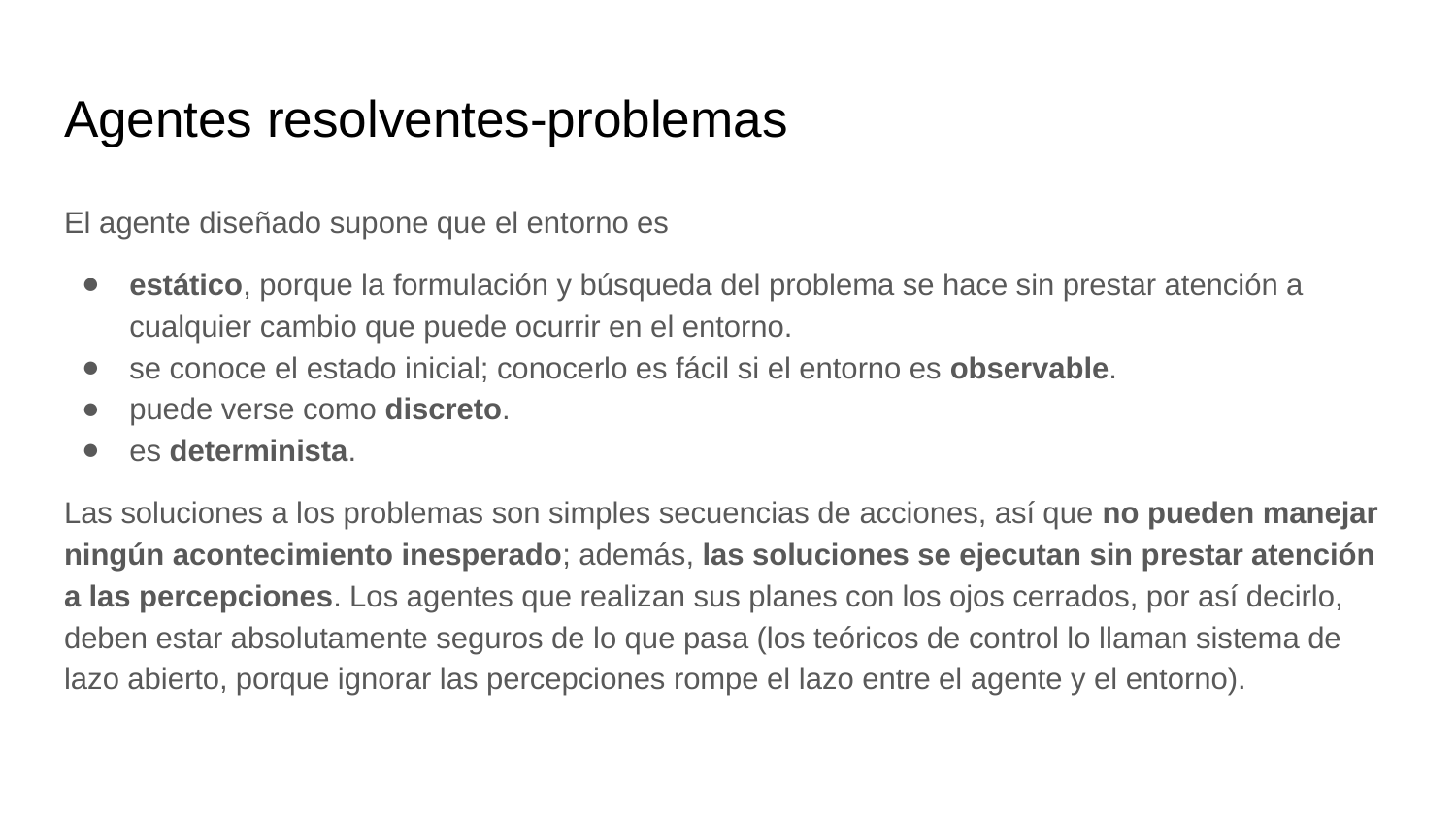

# Agentes resolventes-problemas

El agente diseñado supone que el entorno es
estático, porque la formulación y búsqueda del problema se hace sin prestar atención a cualquier cambio que puede ocurrir en el entorno.
se conoce el estado inicial; conocerlo es fácil si el entorno es observable.
puede verse como discreto.
es determinista.
Las soluciones a los problemas son simples secuencias de acciones, así que no pueden manejar ningún acontecimiento inesperado; además, las soluciones se ejecutan sin prestar atención a las percepciones. Los agentes que realizan sus planes con los ojos cerrados, por así decirlo, deben estar absolutamente seguros de lo que pasa (los teóricos de control lo llaman sistema de lazo abierto, porque ignorar las percepciones rompe el lazo entre el agente y el entorno).